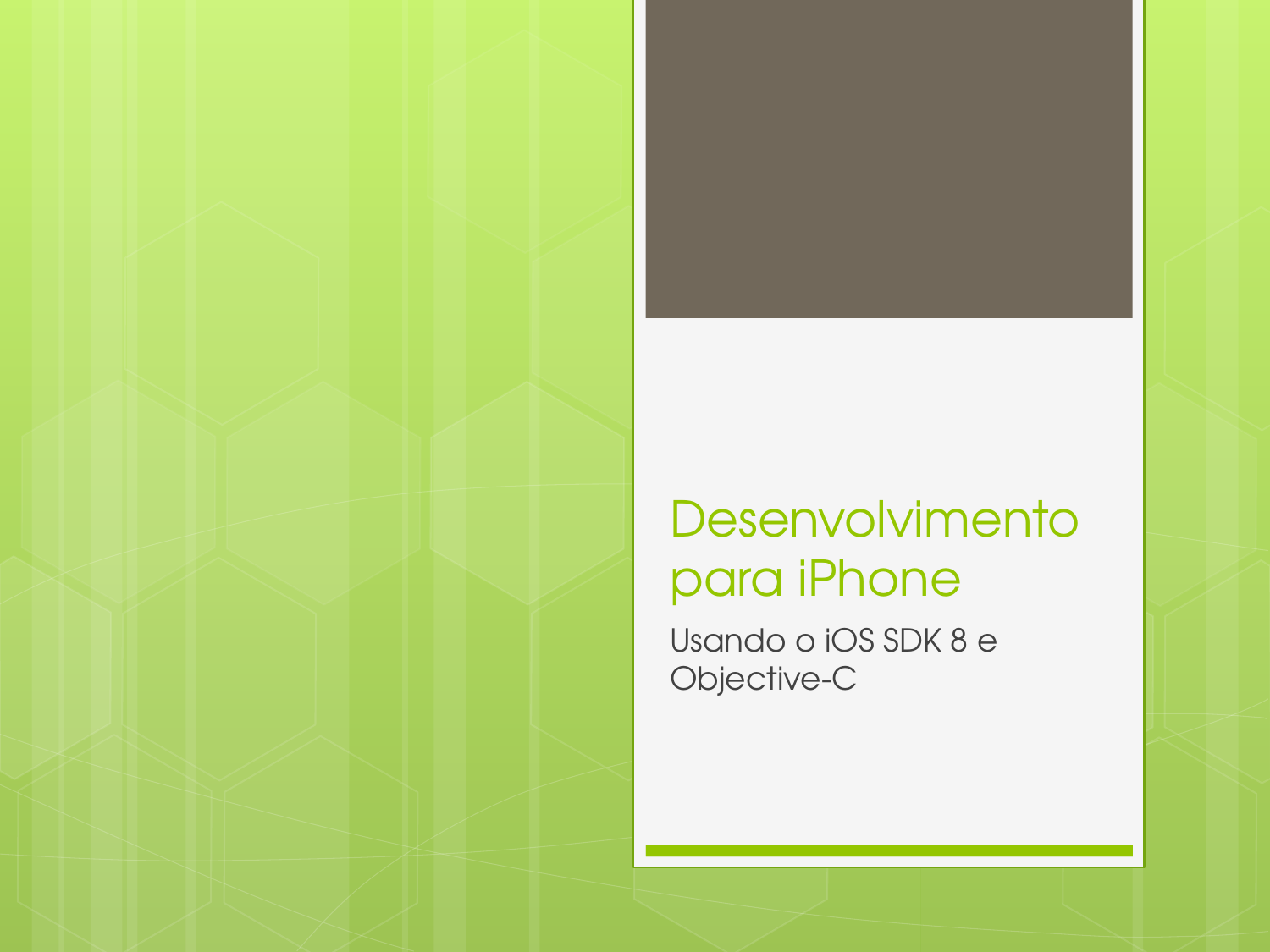

# Desenvolvimento para iPhone
Usando o iOS SDK 8 e Objective-C